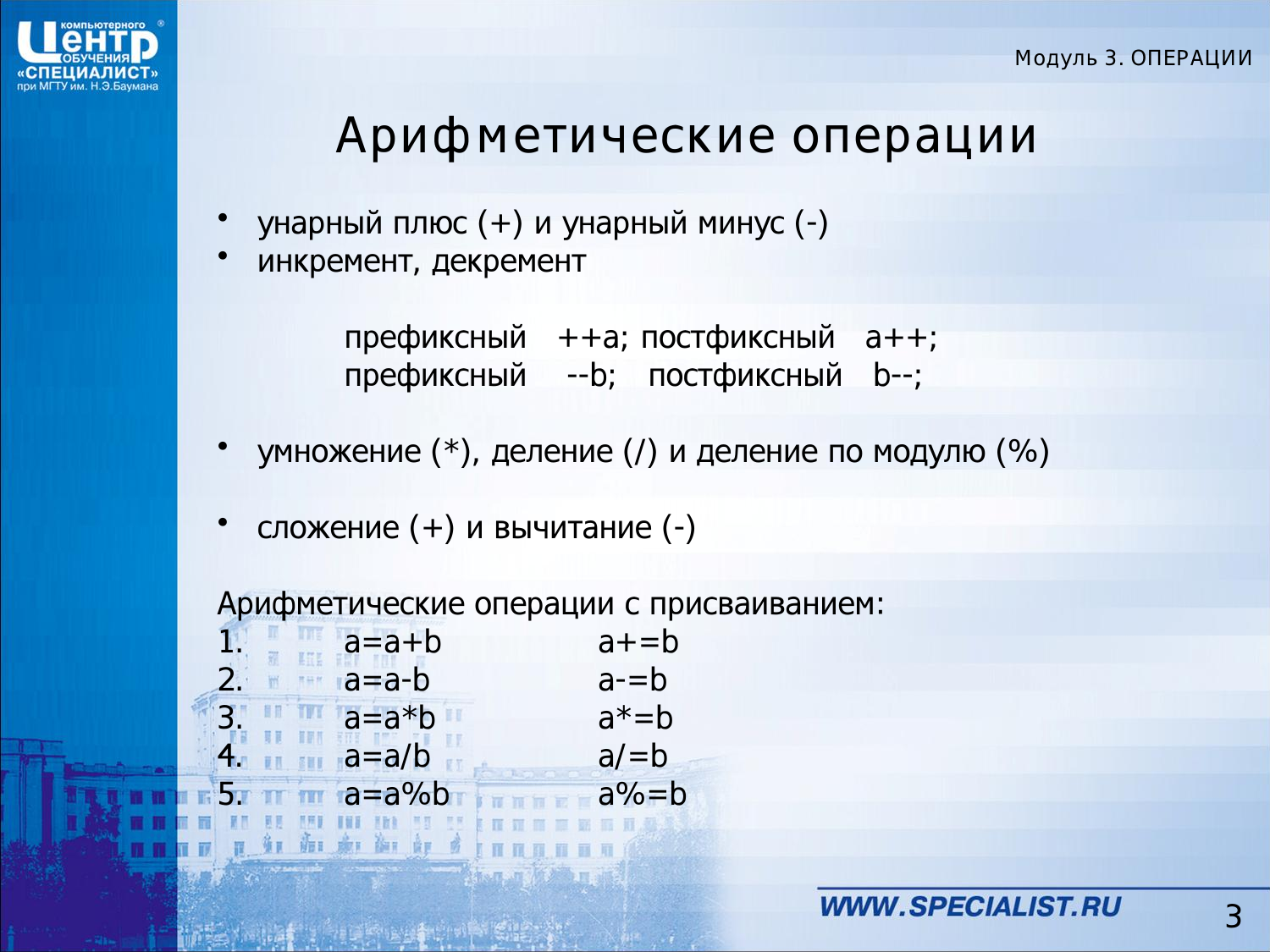

Модуль 3. ОПЕРАЦИИ
Арифметические операции
 унарный плюс (+) и унарный минус (-)
 инкремент, декремент

	префиксный   ++a; постфиксный   a++;
	префиксный    --b;   постфиксный   b--;

 умножение (*), деление (/) и деление по модулю (%)

 сложение (+) и вычитание (-)

Арифметические операции с присваиванием:
1.	a=a+b		a+=b
2.	a=a-b		a-=b
3.	a=a*b		a*=b
4.	a=a/b		a/=b
5.	a=a%b		a%=b
3